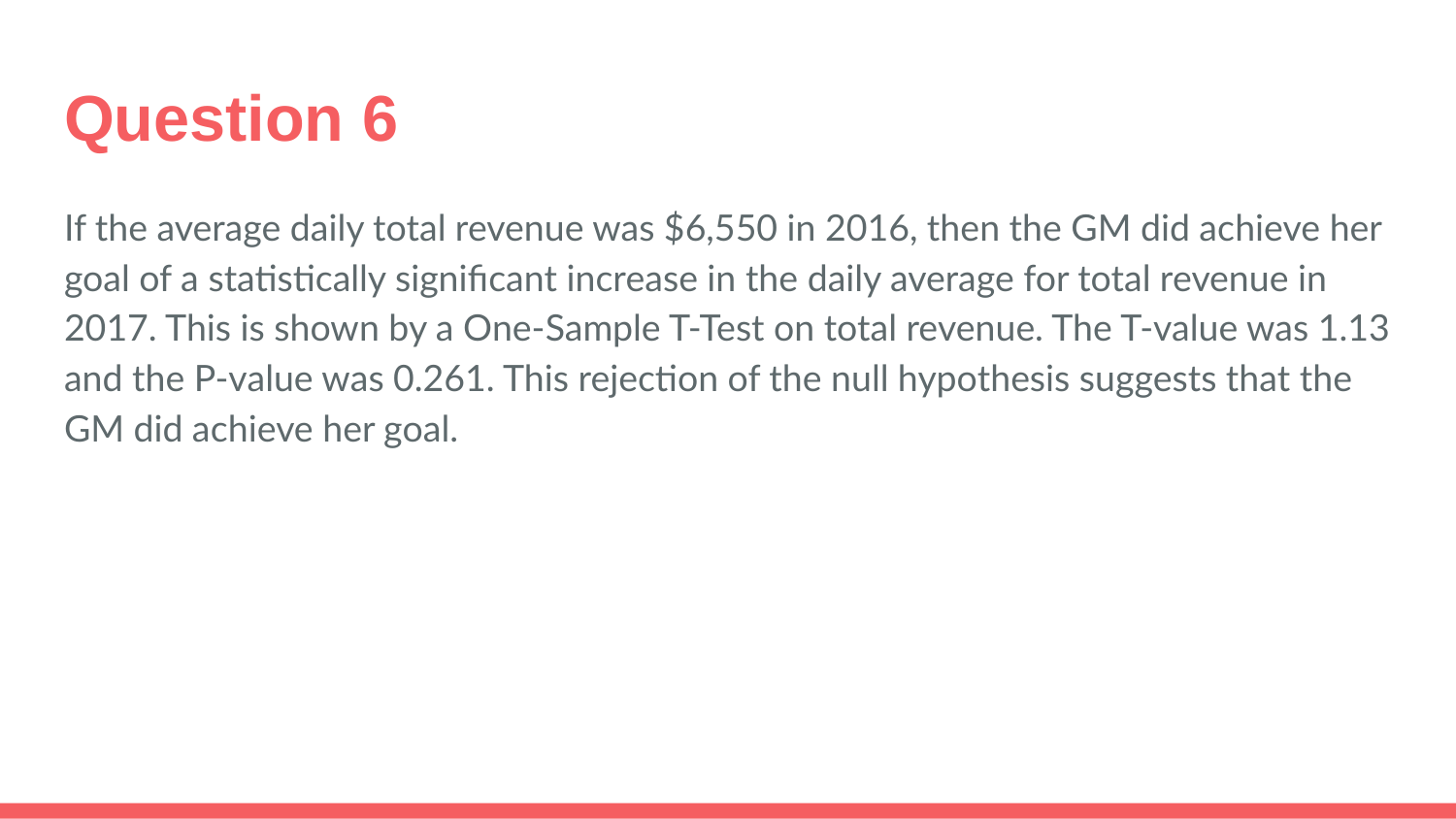

# Question 6
If the average daily total revenue was $6,550 in 2016, then the GM did achieve her goal of a statistically significant increase in the daily average for total revenue in 2017. This is shown by a One-Sample T-Test on total revenue. The T-value was 1.13 and the P-value was 0.261. This rejection of the null hypothesis suggests that the GM did achieve her goal.